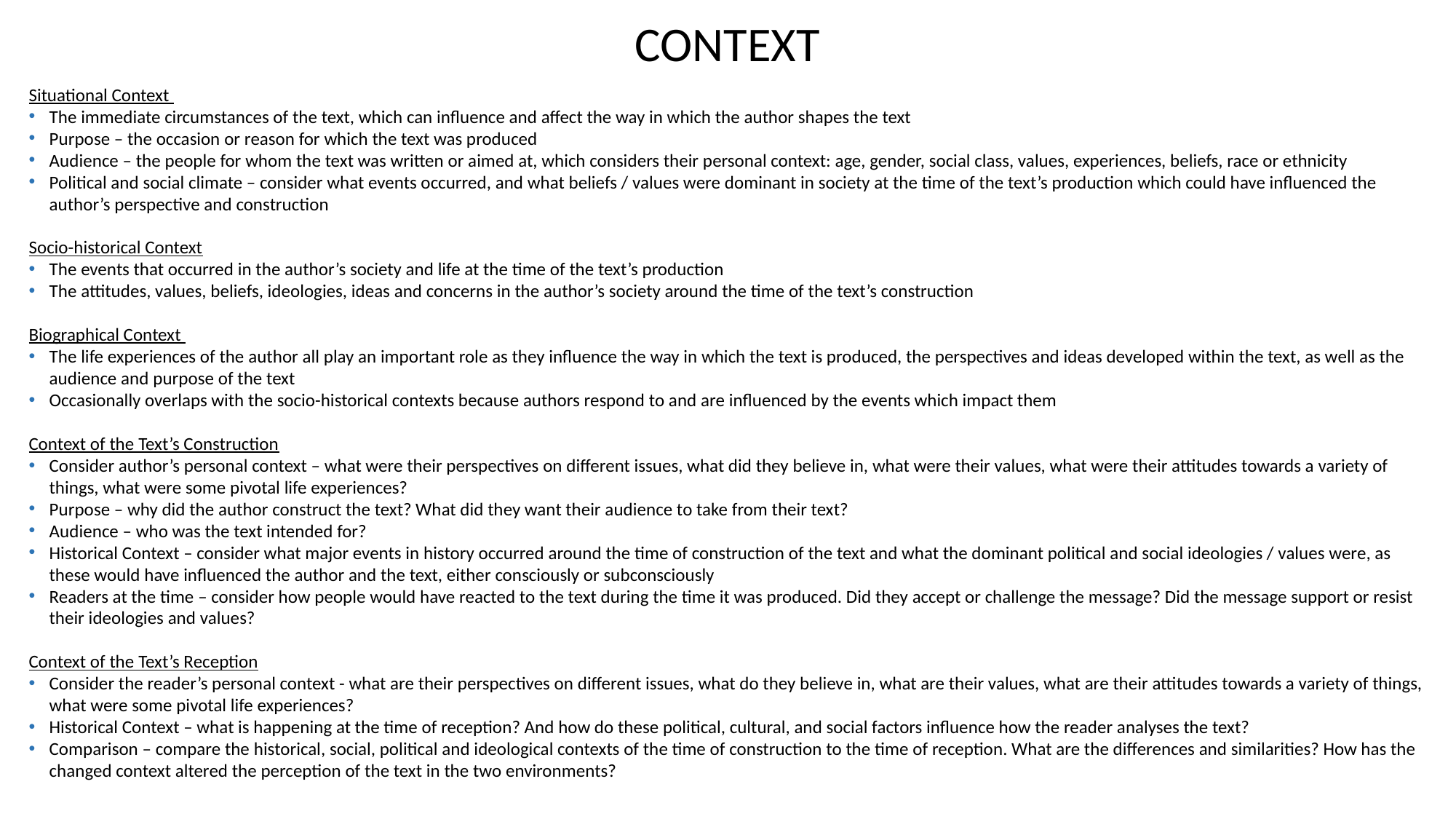

# CONTEXT
Situational Context
The immediate circumstances of the text, which can influence and affect the way in which the author shapes the text
Purpose – the occasion or reason for which the text was produced
Audience – the people for whom the text was written or aimed at, which considers their personal context: age, gender, social class, values, experiences, beliefs, race or ethnicity
Political and social climate – consider what events occurred, and what beliefs / values were dominant in society at the time of the text’s production which could have influenced the author’s perspective and construction

Socio-historical Context
The events that occurred in the author’s society and life at the time of the text’s production
The attitudes, values, beliefs, ideologies, ideas and concerns in the author’s society around the time of the text’s construction

Biographical Context
The life experiences of the author all play an important role as they influence the way in which the text is produced, the perspectives and ideas developed within the text, as well as the audience and purpose of the text
Occasionally overlaps with the socio-historical contexts because authors respond to and are influenced by the events which impact them

Context of the Text’s Construction
Consider author’s personal context – what were their perspectives on different issues, what did they believe in, what were their values, what were their attitudes towards a variety of things, what were some pivotal life experiences?
Purpose – why did the author construct the text? What did they want their audience to take from their text?
Audience – who was the text intended for?
Historical Context – consider what major events in history occurred around the time of construction of the text and what the dominant political and social ideologies / values were, as these would have influenced the author and the text, either consciously or subconsciously
Readers at the time – consider how people would have reacted to the text during the time it was produced. Did they accept or challenge the message? Did the message support or resist their ideologies and values?

Context of the Text’s Reception
Consider the reader’s personal context - what are their perspectives on different issues, what do they believe in, what are their values, what are their attitudes towards a variety of things, what were some pivotal life experiences?
Historical Context – what is happening at the time of reception? And how do these political, cultural, and social factors influence how the reader analyses the text?
Comparison – compare the historical, social, political and ideological contexts of the time of construction to the time of reception. What are the differences and similarities? How has the changed context altered the perception of the text in the two environments?